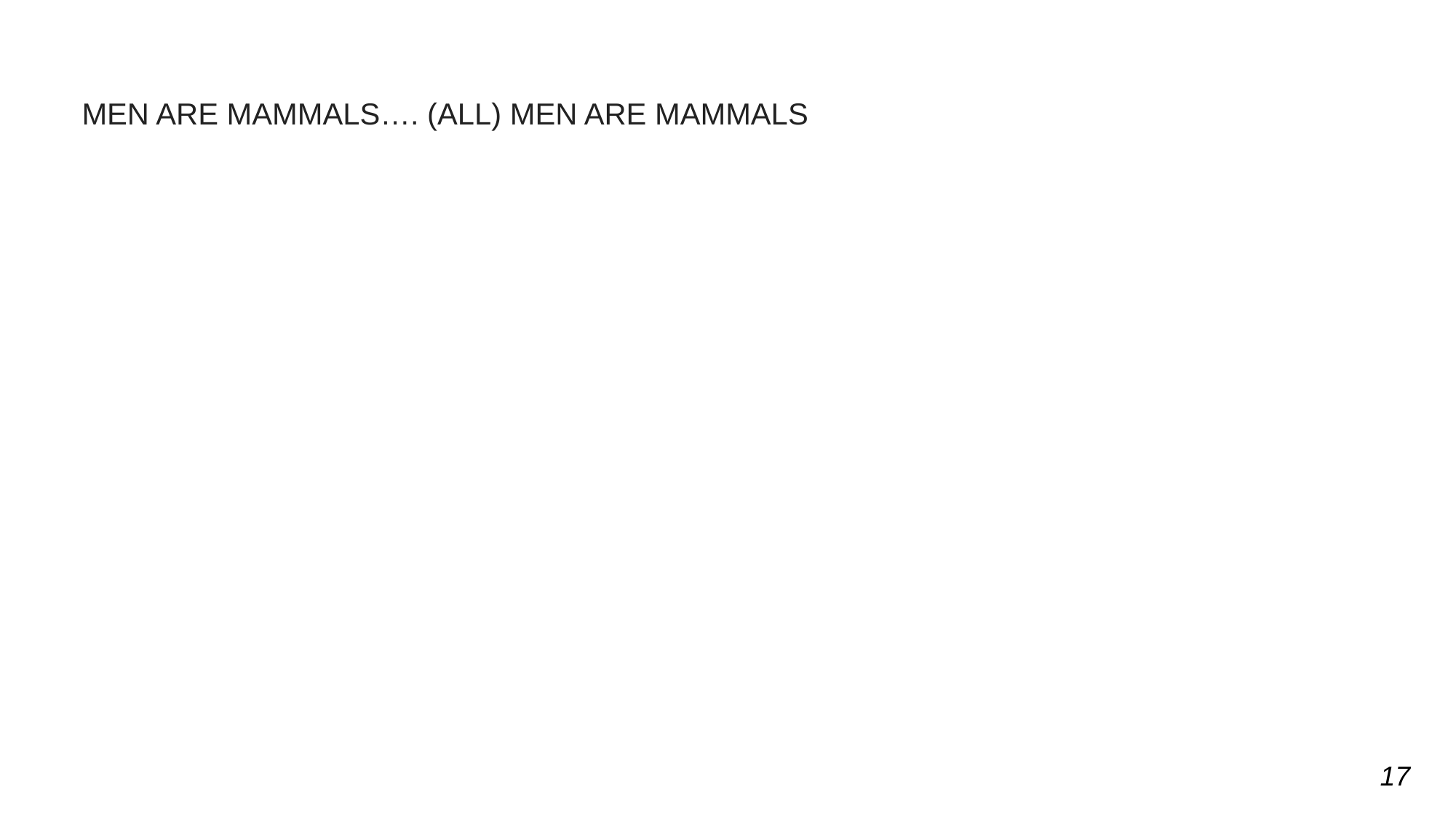

MEN ARE MAMMALS…. (ALL) MEN ARE MAMMALS
17